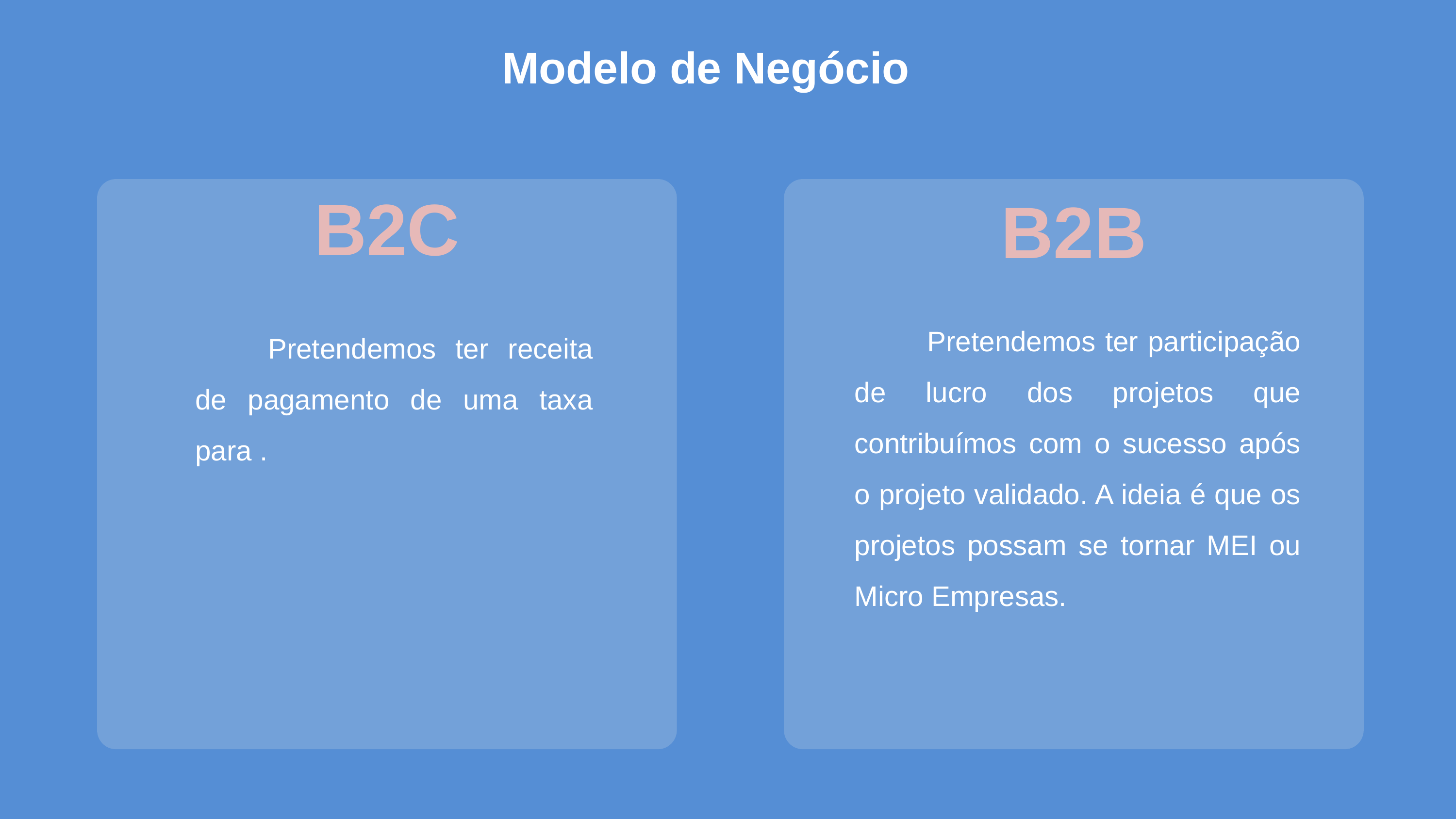

Modelo de Negócio

B2C

B2B
	Pretendemos ter participação de lucro dos projetos que contribuímos com o sucesso após o projeto validado. A ideia é que os projetos possam se tornar MEI ou Micro Empresas.
	Pretendemos ter receita de pagamento de uma taxa para .